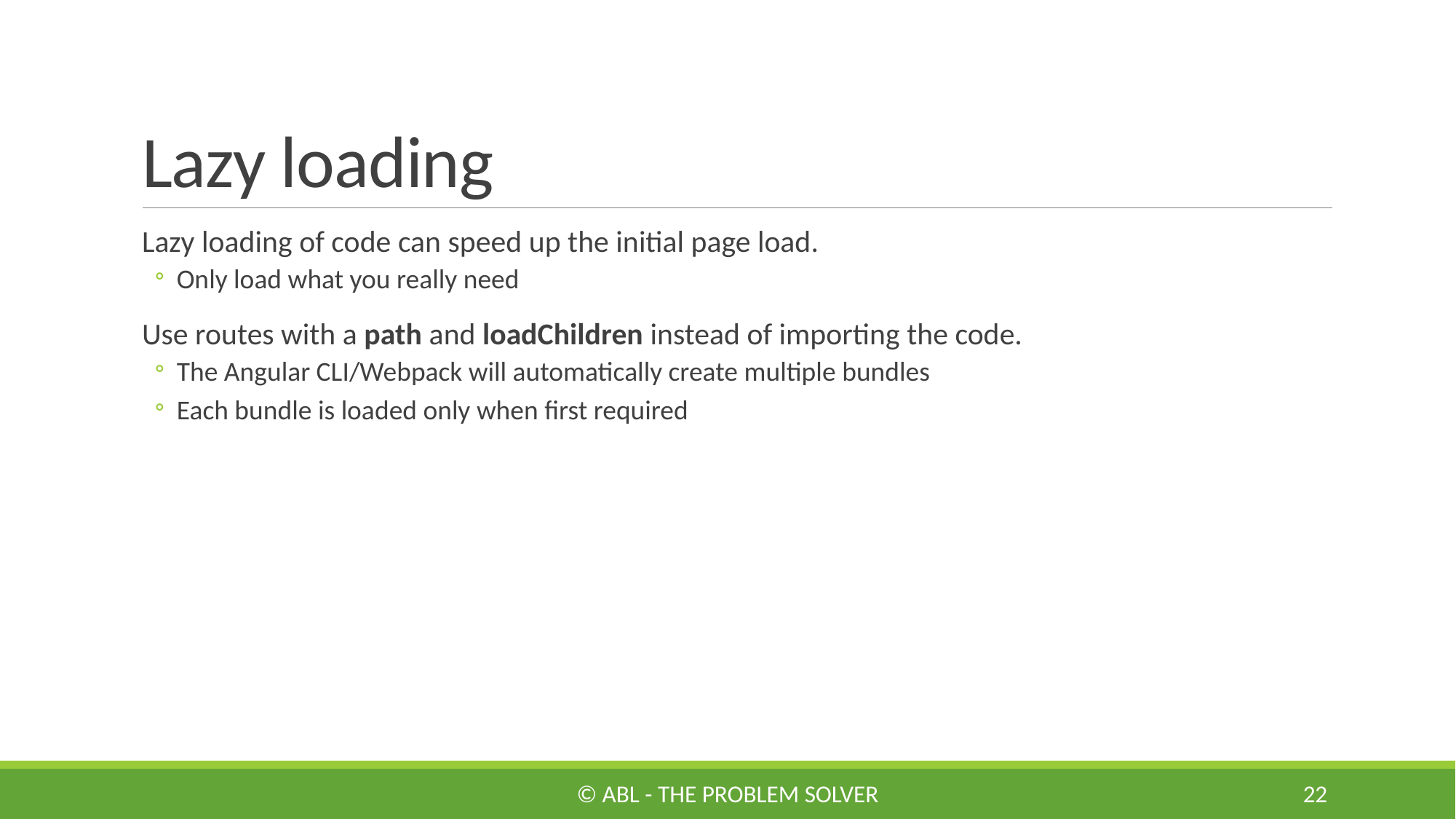

# Lazy loading
Lazy loading of code can speed up the initial page load.
Only load what you really need
Use routes with a path and loadChildren instead of importing the code.
The Angular CLI/Webpack will automatically create multiple bundles
Each bundle is loaded only when first required
© ABL - The Problem Solver
22